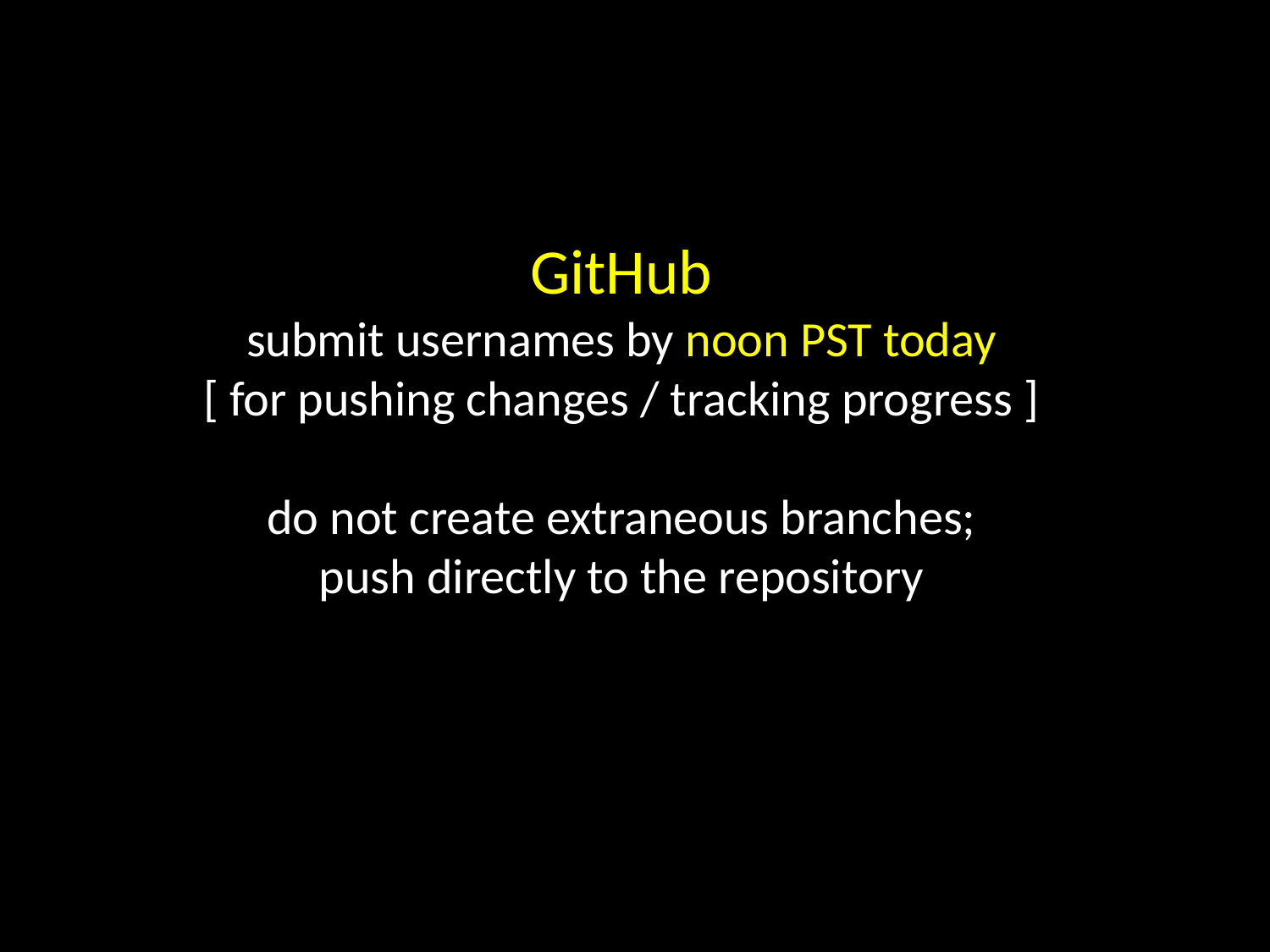

GitHub
submit usernames by noon PST today
[ for pushing changes / tracking progress ]

do not create extraneous branches;
push directly to the repository